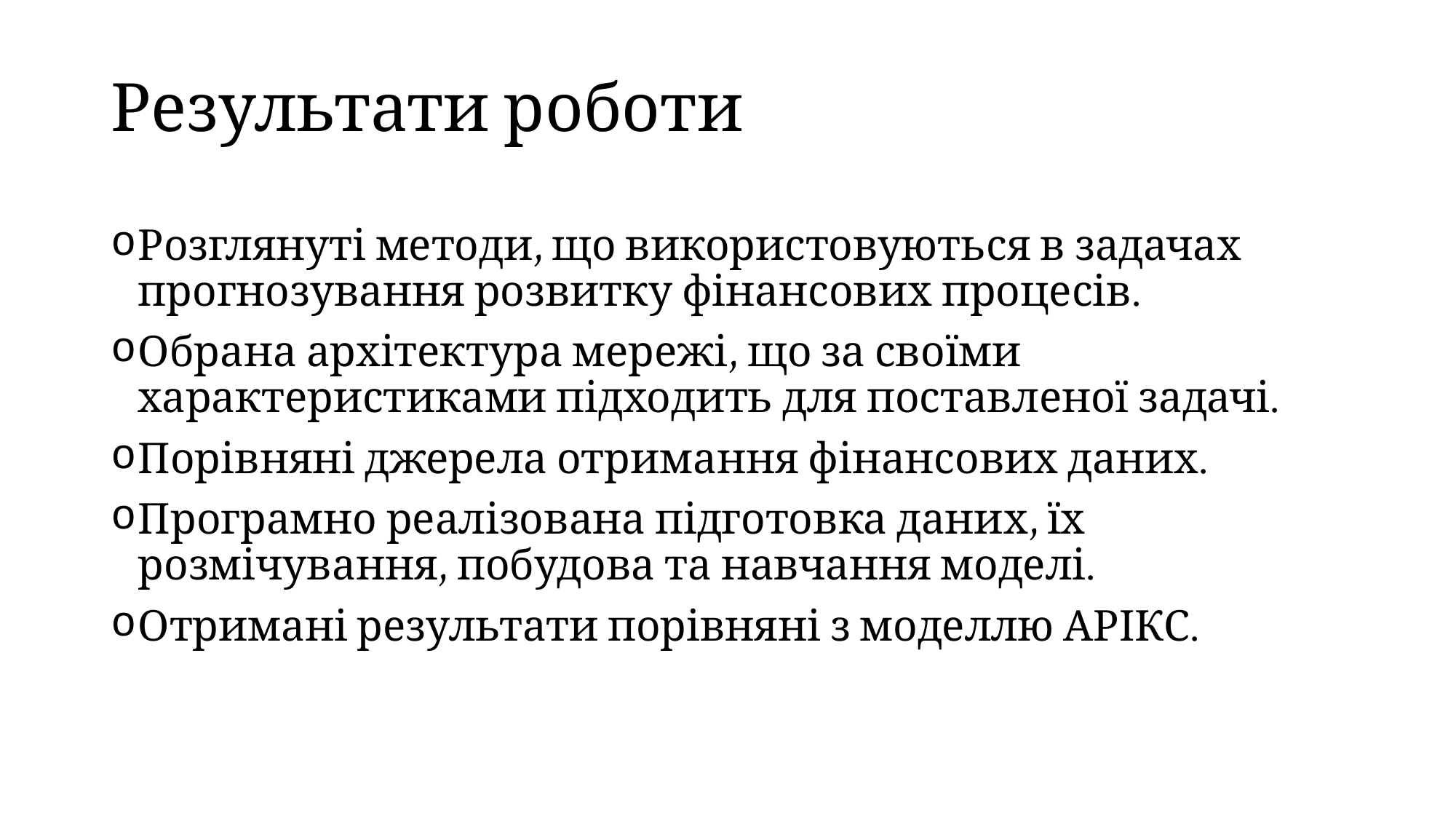

# Результати роботи
Розглянуті методи, що використовуються в задачах прогнозування розвитку фінансових процесів.
Обрана архітектура мережі, що за своїми характеристиками підходить для поставленої задачі.
Порівняні джерела отримання фінансових даних.
Програмно реалізована підготовка даних, їх розмічування, побудова та навчання моделі.
Отримані результати порівняні з моделлю АРІКС.